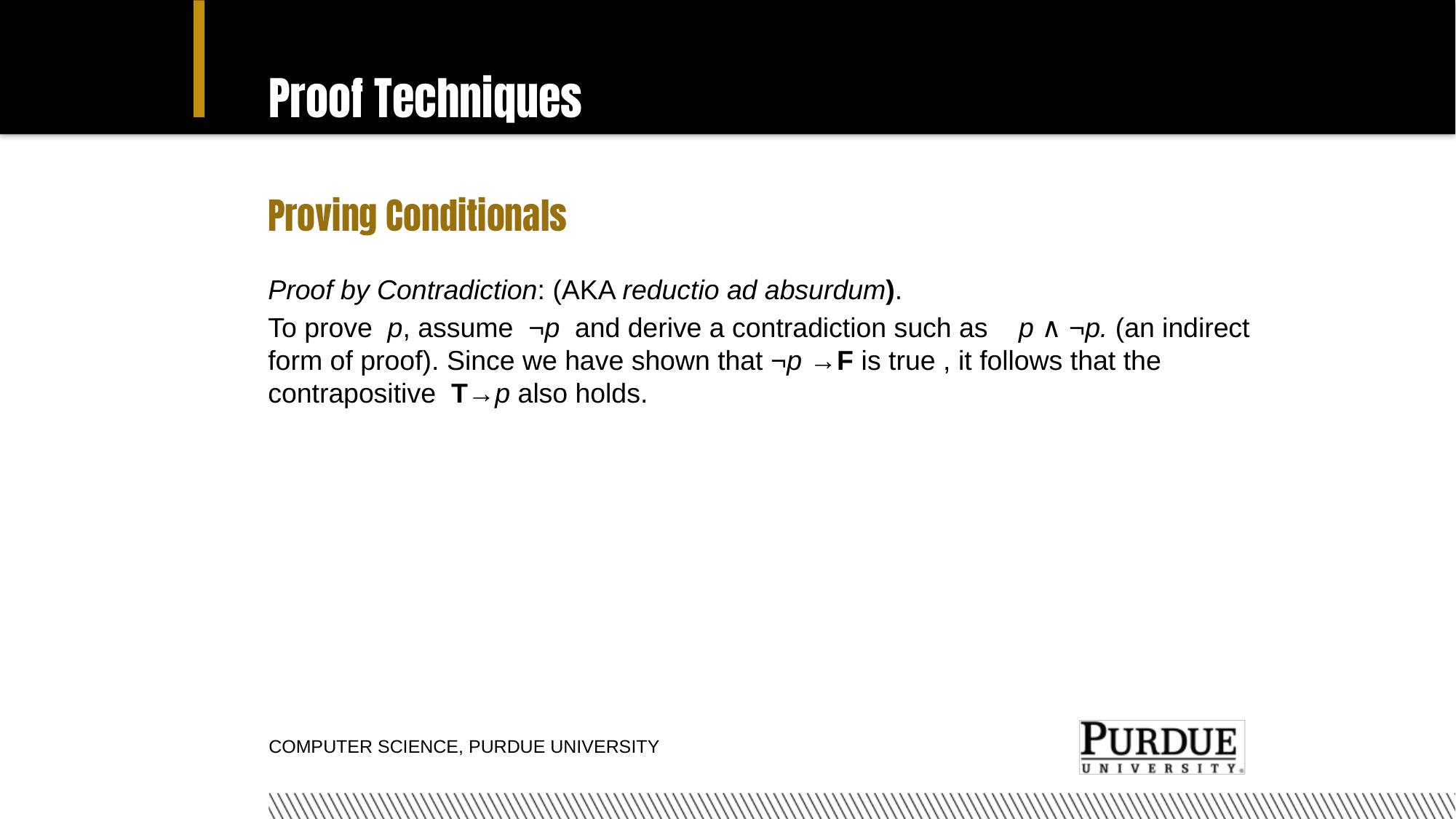

# Proof Techniques
Proving Conditionals
Proof by Contradiction: (AKA reductio ad absurdum).
To prove  p, assume  ¬p  and derive a contradiction such as    p ∧ ¬p. (an indirect form of proof). Since we have shown that ¬p →F is true , it follows that the contrapositive  T→p also holds.

Computer Science, Purdue University